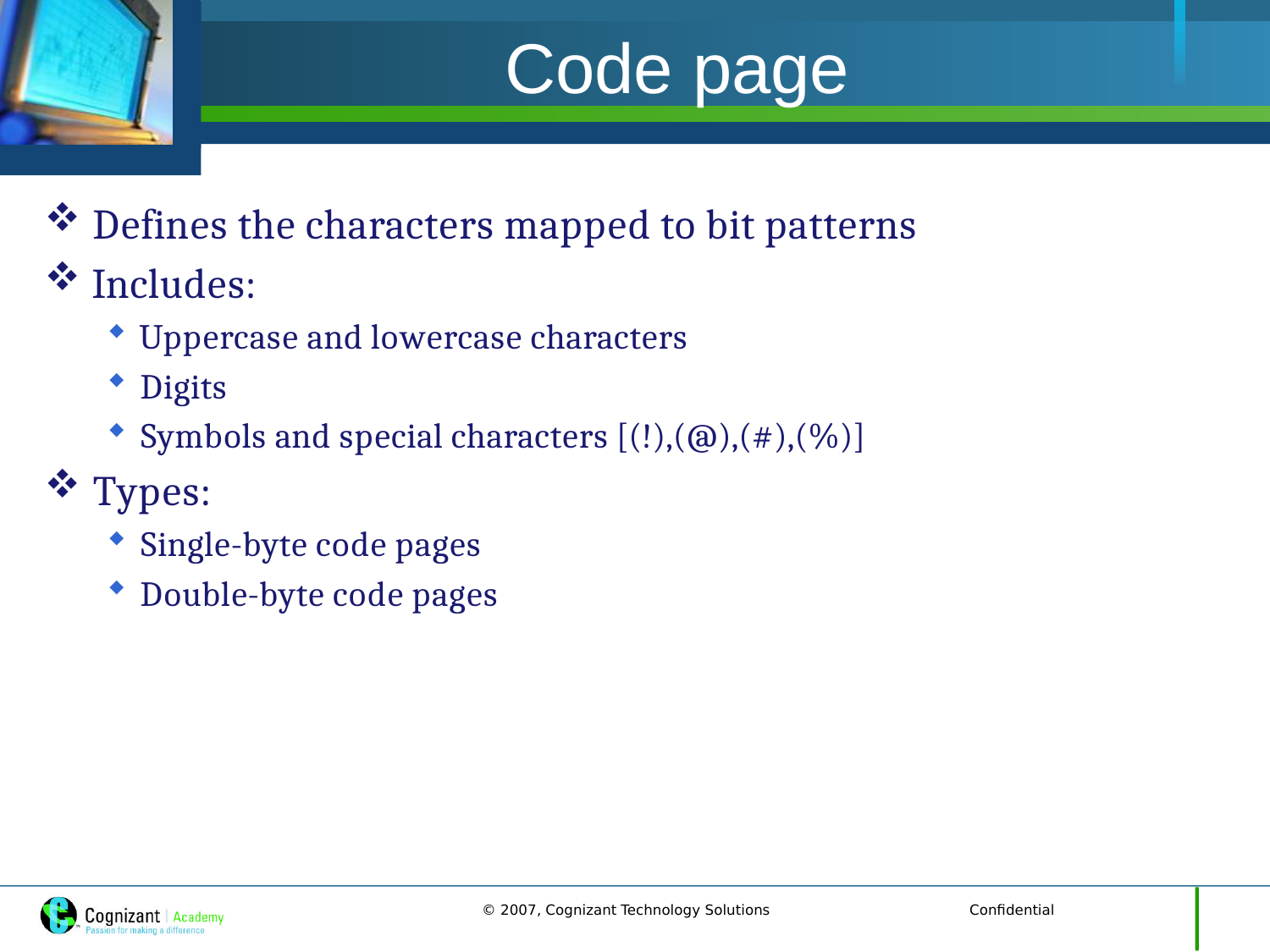

# Code page
Defines the characters mapped to bit patterns
Includes:
Uppercase and lowercase characters
Digits
Symbols and special characters [(!),(@),(#),(%)]
Types:
Single-byte code pages
Double-byte code pages